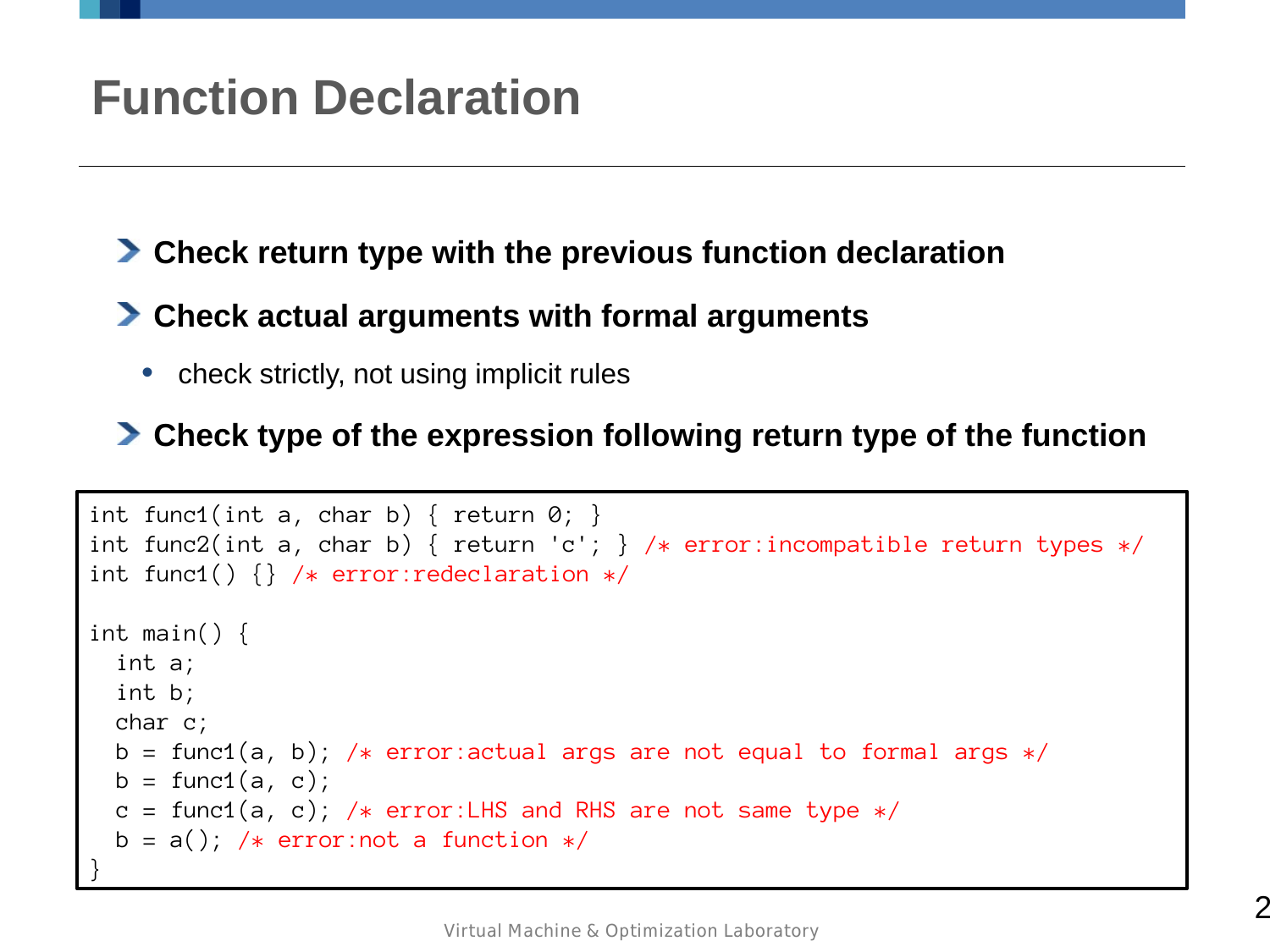

# Function Declaration
Check return type with the previous function declaration
Check actual arguments with formal arguments
check strictly, not using implicit rules
Check type of the expression following return type of the function
int func1(int a, char b) { return 0; }
int func2(int a, char b) { return 'c'; } /* error:incompatible return types */
int func1() {} /* error:redeclaration */

int main() {
  int a;
  int b;
  char c;
  b = func1(a, b); /* error:actual args are not equal to formal args */
  b = func1(a, c);
  c = func1(a, c); /* error:LHS and RHS are not same type */
  b = a(); /* error:not a function */
}